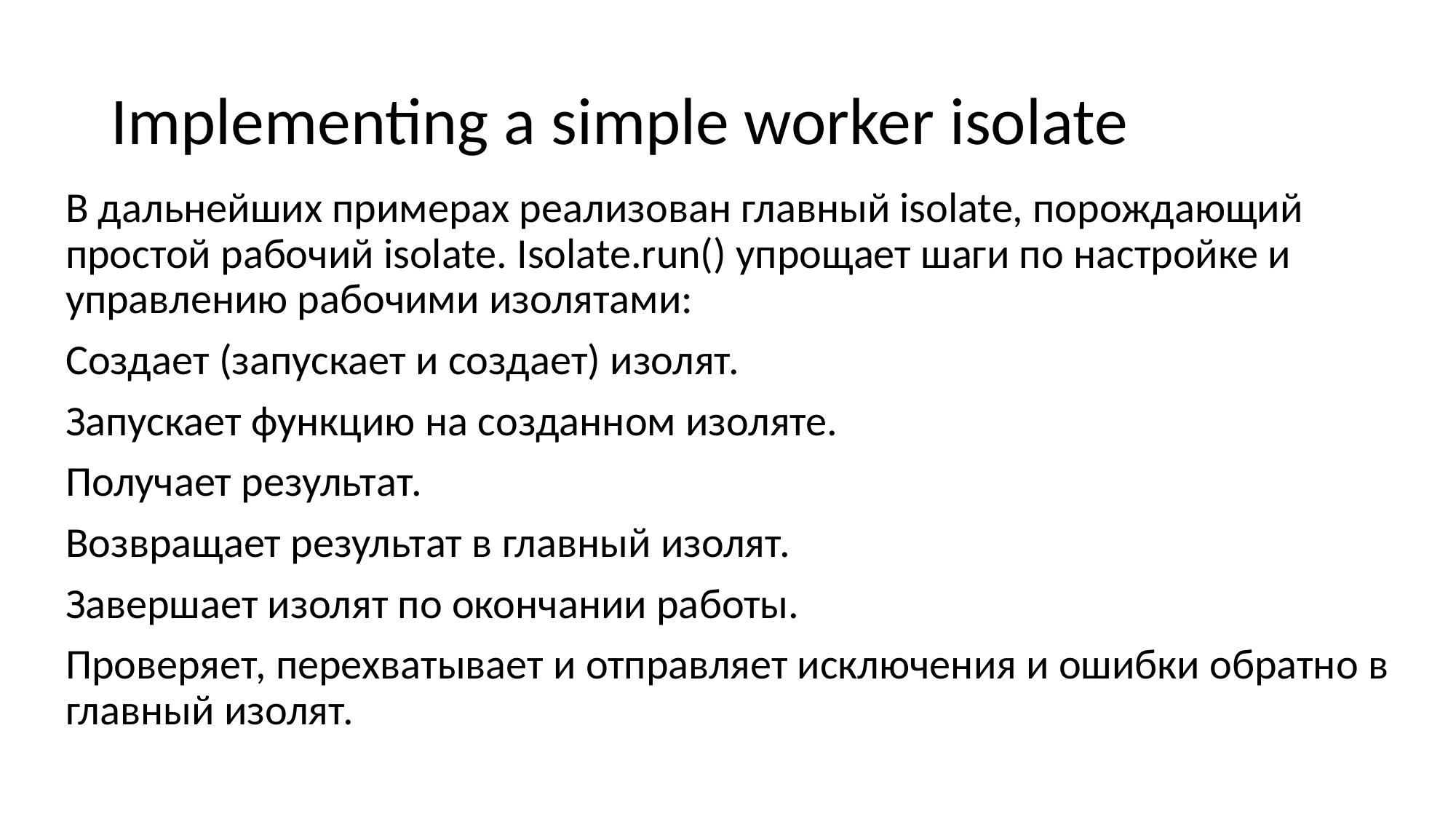

# Implementing a simple worker isolate
В дальнейших примерах реализован главный isolate, порождающий простой рабочий isolate. Isolate.run() упрощает шаги по настройке и управлению рабочими изолятами:
Создает (запускает и создает) изолят.
Запускает функцию на созданном изоляте.
Получает результат.
Возвращает результат в главный изолят.
Завершает изолят по окончании работы.
Проверяет, перехватывает и отправляет исключения и ошибки обратно в главный изолят.